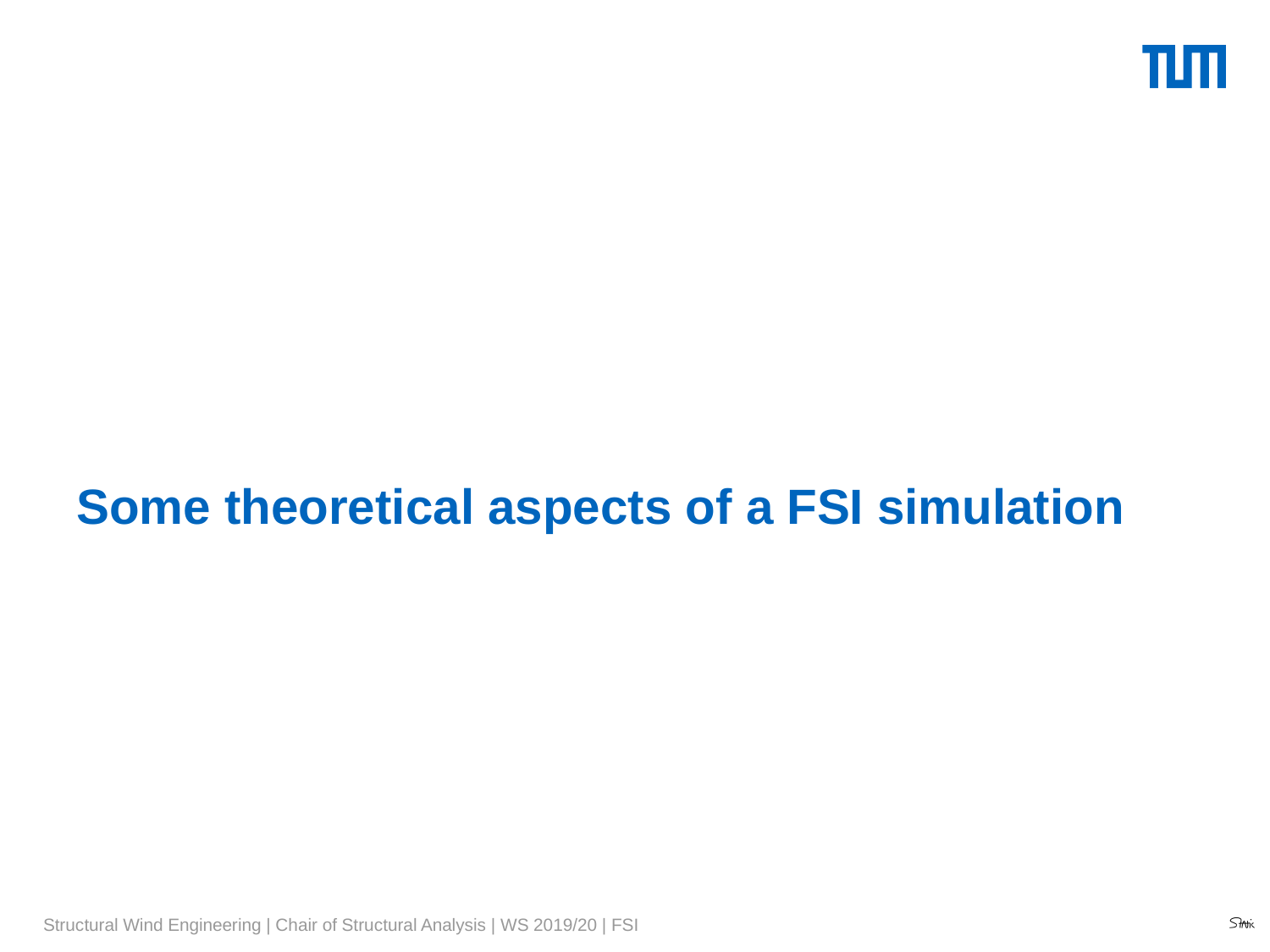

Some theoretical aspects of a FSI simulation